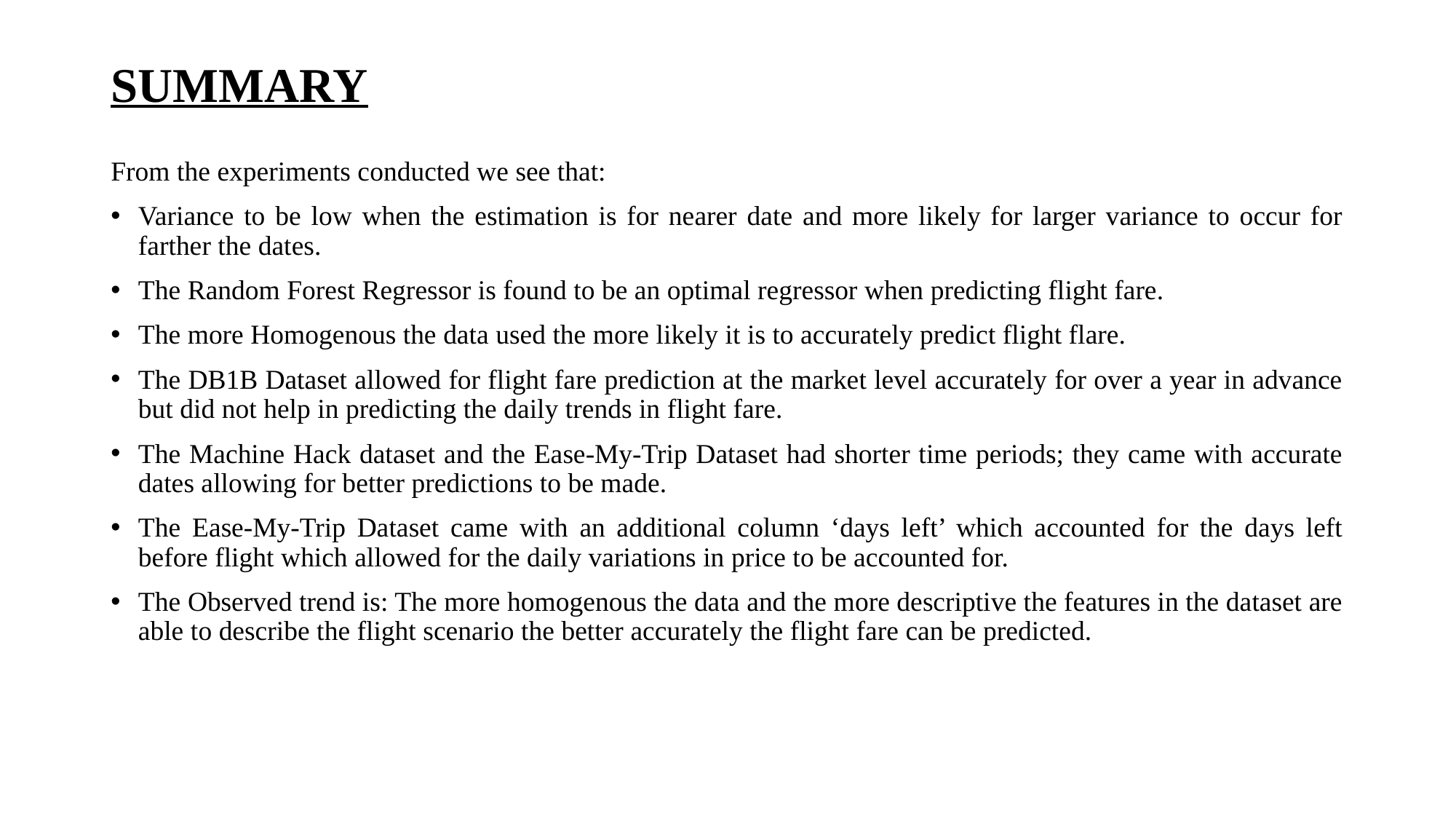

# SUMMARY
From the experiments conducted we see that:
Variance to be low when the estimation is for nearer date and more likely for larger variance to occur for farther the dates.
The Random Forest Regressor is found to be an optimal regressor when predicting flight fare.
The more Homogenous the data used the more likely it is to accurately predict flight flare.
The DB1B Dataset allowed for flight fare prediction at the market level accurately for over a year in advance but did not help in predicting the daily trends in flight fare.
The Machine Hack dataset and the Ease-My-Trip Dataset had shorter time periods; they came with accurate dates allowing for better predictions to be made.
The Ease-My-Trip Dataset came with an additional column ‘days left’ which accounted for the days left before flight which allowed for the daily variations in price to be accounted for.
The Observed trend is: The more homogenous the data and the more descriptive the features in the dataset are able to describe the flight scenario the better accurately the flight fare can be predicted.